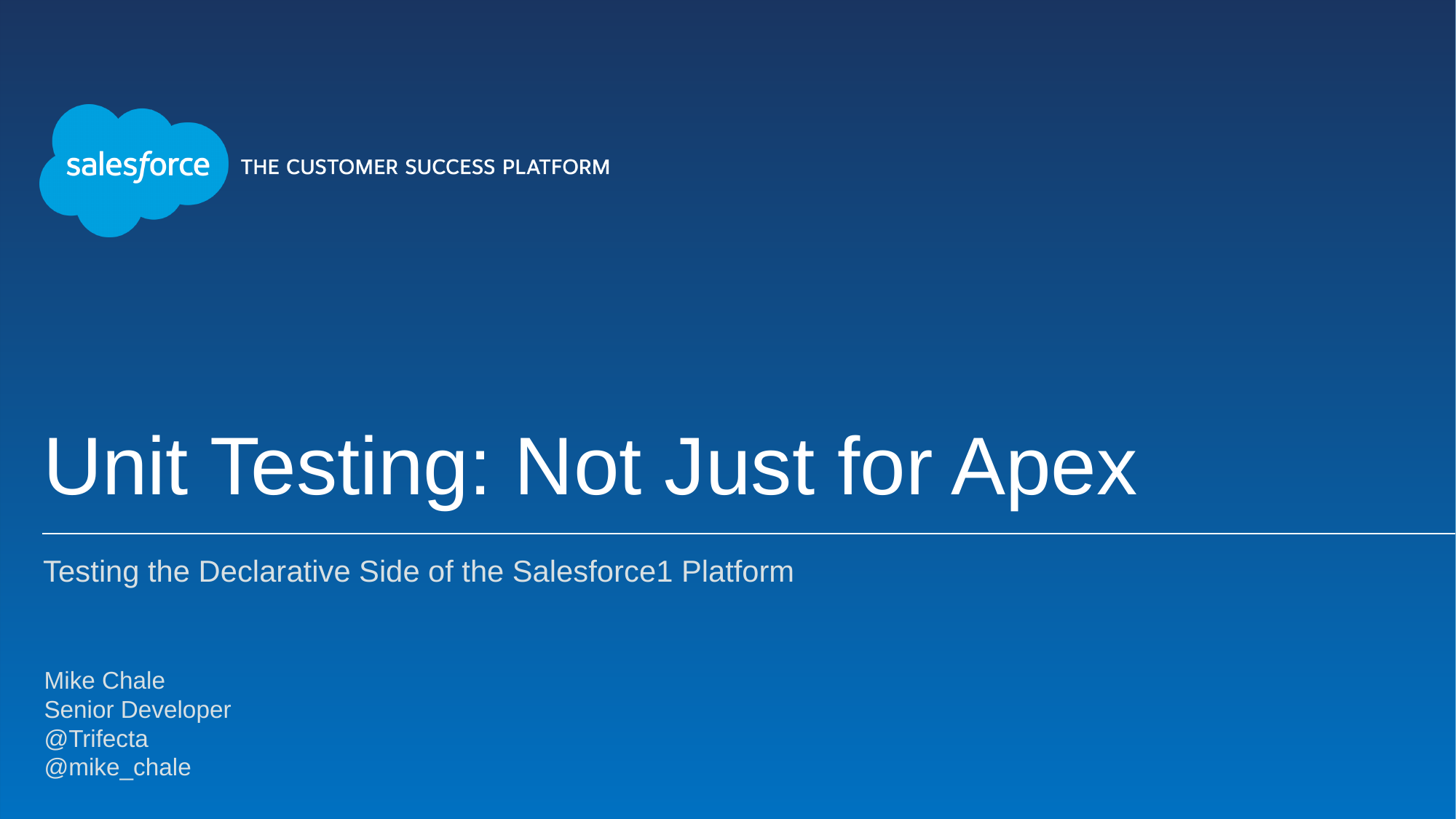

# Unit Testing: Not Just for Apex
Testing the Declarative Side of the Salesforce1 Platform
Mike Chale
Senior Developer
@Trifecta
@mike_chale